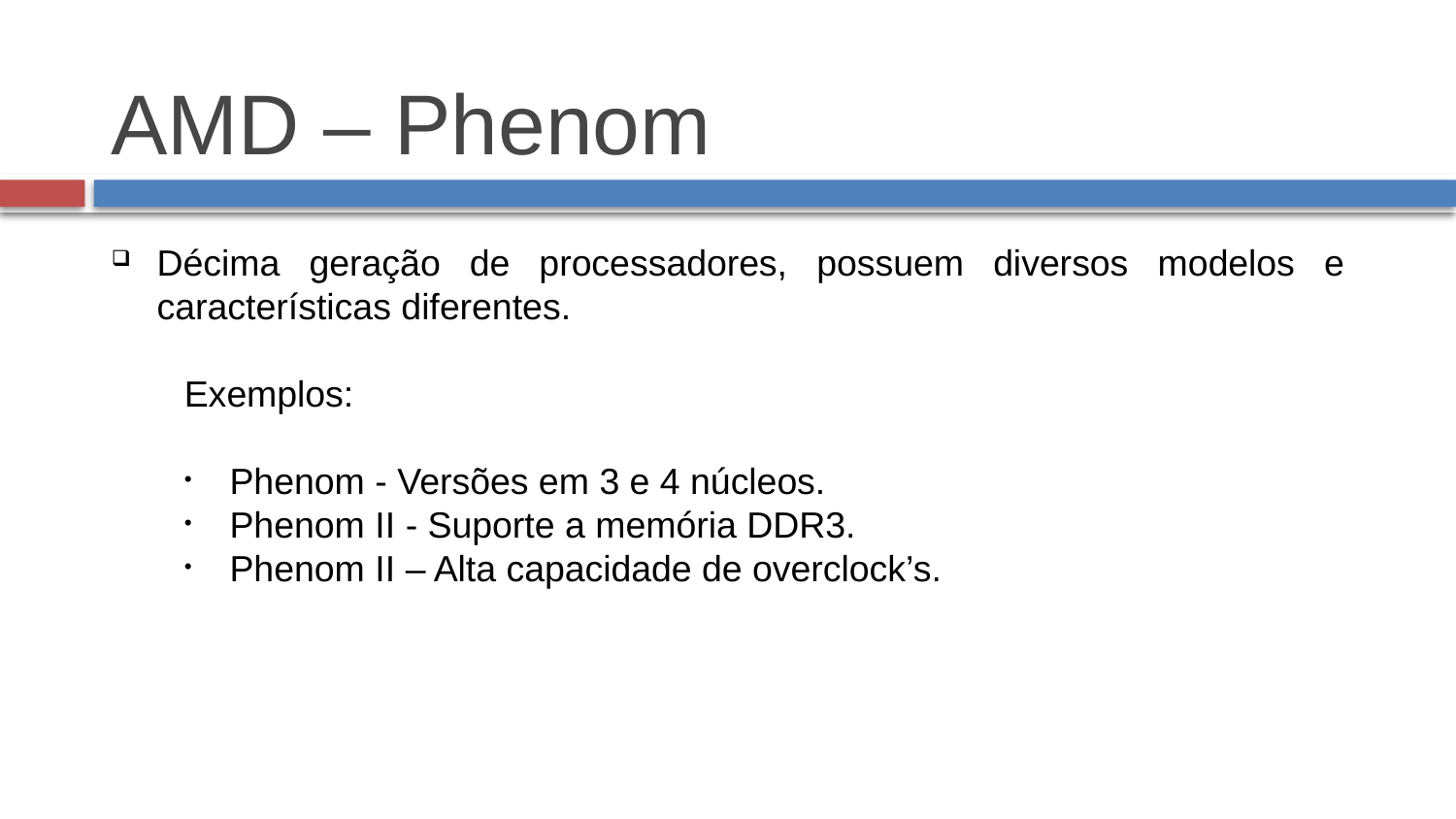

AMD – Phenom
Décima geração de processadores, possuem diversos modelos e características diferentes.

Exemplos:

Phenom - Versões em 3 e 4 núcleos.
Phenom II - Suporte a memória DDR3.
Phenom II – Alta capacidade de overclock’s.